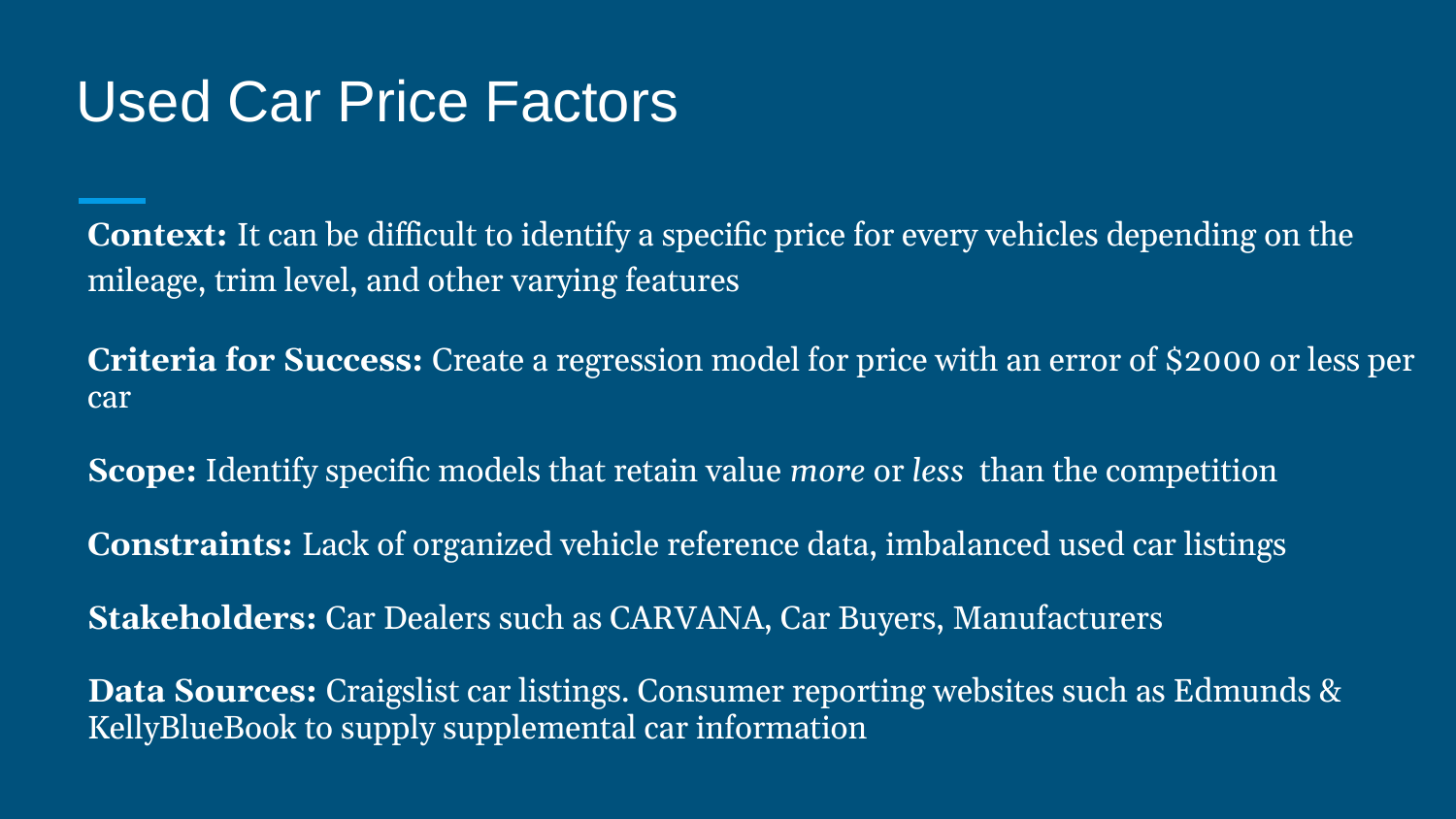

# Used Car Price Factors
Context: It can be difficult to identify a specific price for every vehicles depending on the mileage, trim level, and other varying features

Criteria for Success: Create a regression model for price with an error of $2000 or less per car

Scope: Identify specific models that retain value more or less  than the competition

Constraints: Lack of organized vehicle reference data, imbalanced used car listings

Stakeholders: Car Dealers such as CARVANA, Car Buyers, Manufacturers

Data Sources: Craigslist car listings. Consumer reporting websites such as Edmunds & KellyBlueBook to supply supplemental car information